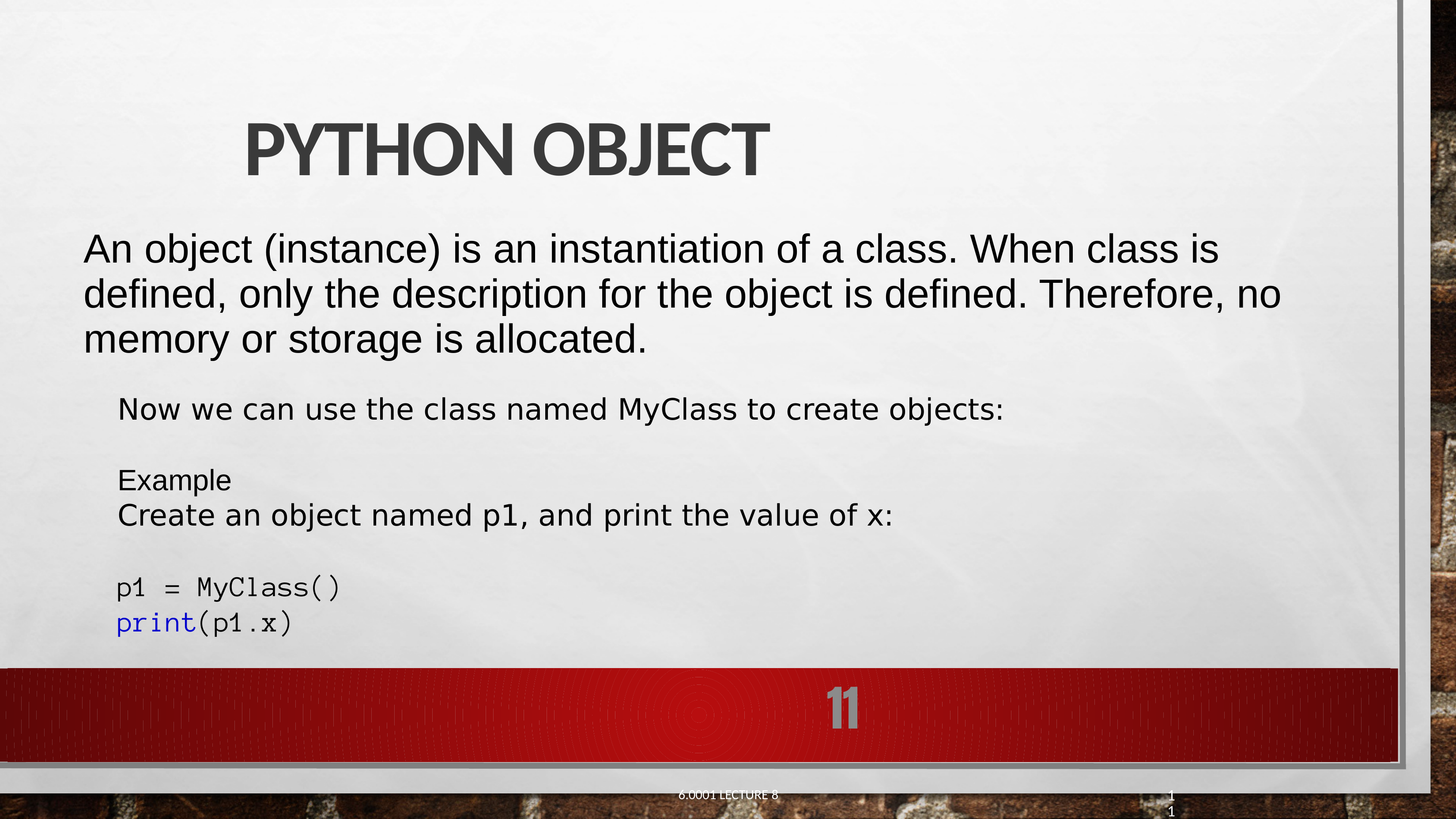

# Python object
An object (instance) is an instantiation of a class. When class is defined, only the description for the object is defined. Therefore, no memory or storage is allocated.
Now we can use the class named MyClass to create objects:

Example
Create an object named p1, and print the value of x:

p1 = MyClass()
print(p1.x)

11
11
6.0001 LECTURE 8